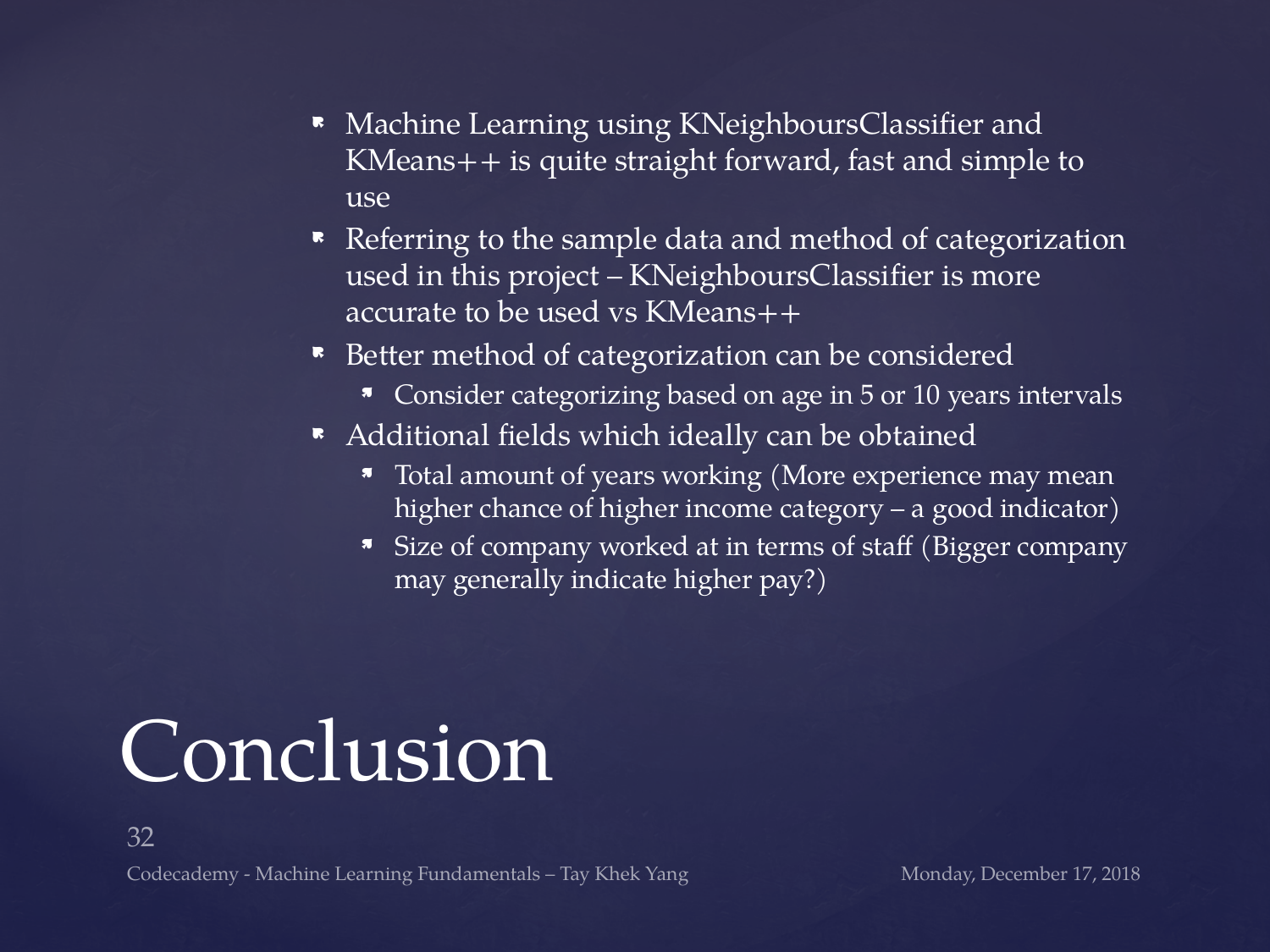

Machine Learning using KNeighboursClassifier and KMeans++ is quite straight forward, fast and simple to use
Referring to the sample data and method of categorization used in this project – KNeighboursClassifier is more accurate to be used vs KMeans++
Better method of categorization can be considered
Consider categorizing based on age in 5 or 10 years intervals
Additional fields which ideally can be obtained
Total amount of years working (More experience may mean higher chance of higher income category – a good indicator)
Size of company worked at in terms of staff (Bigger company may generally indicate higher pay?)

# Conclusion
32
Codecademy - Machine Learning Fundamentals – Tay Khek Yang
Monday, December 17, 2018